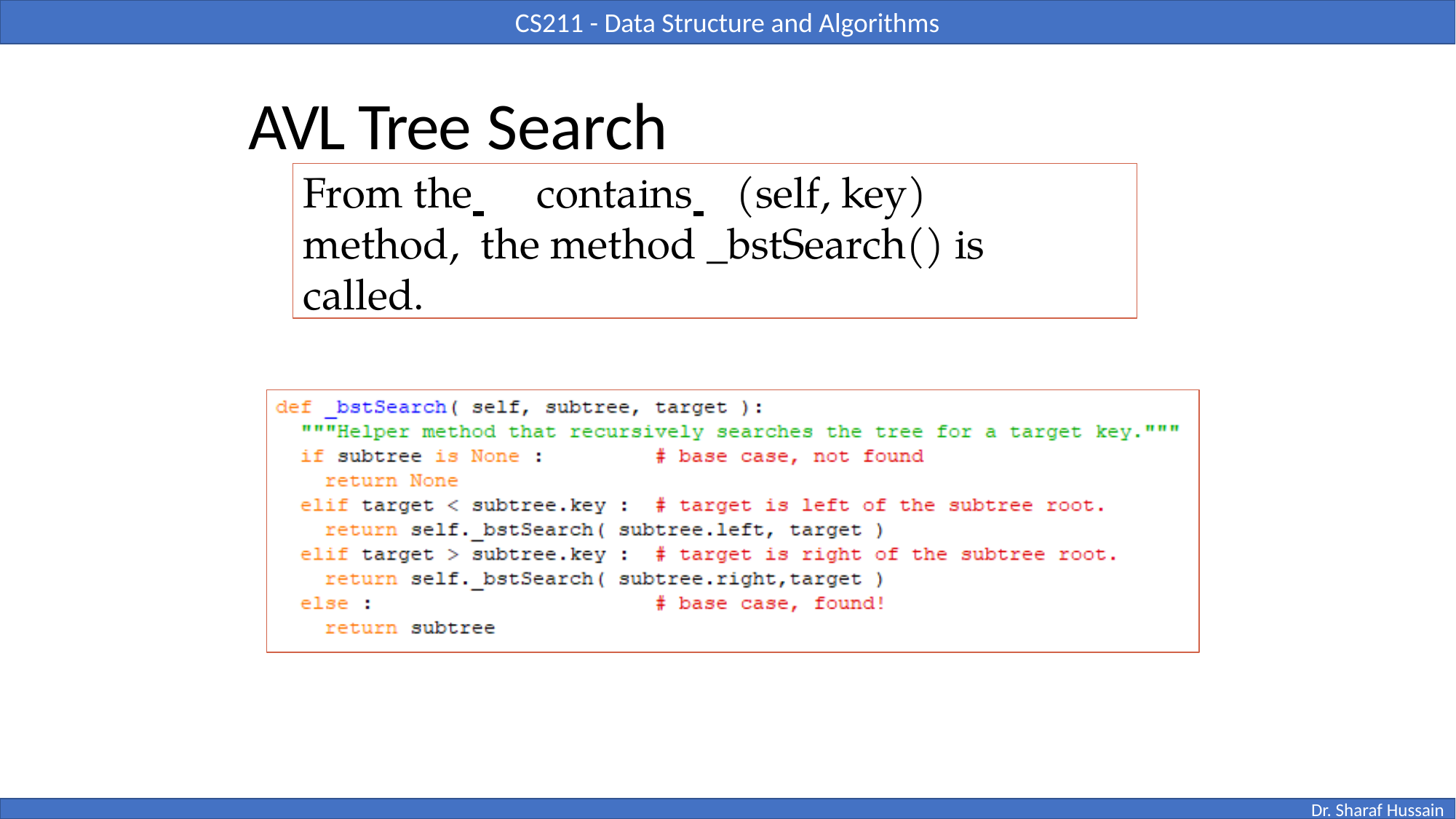

# AVL Tree Search
From the 	contains 	(self, key) method,  the method _bstSearch() is called.